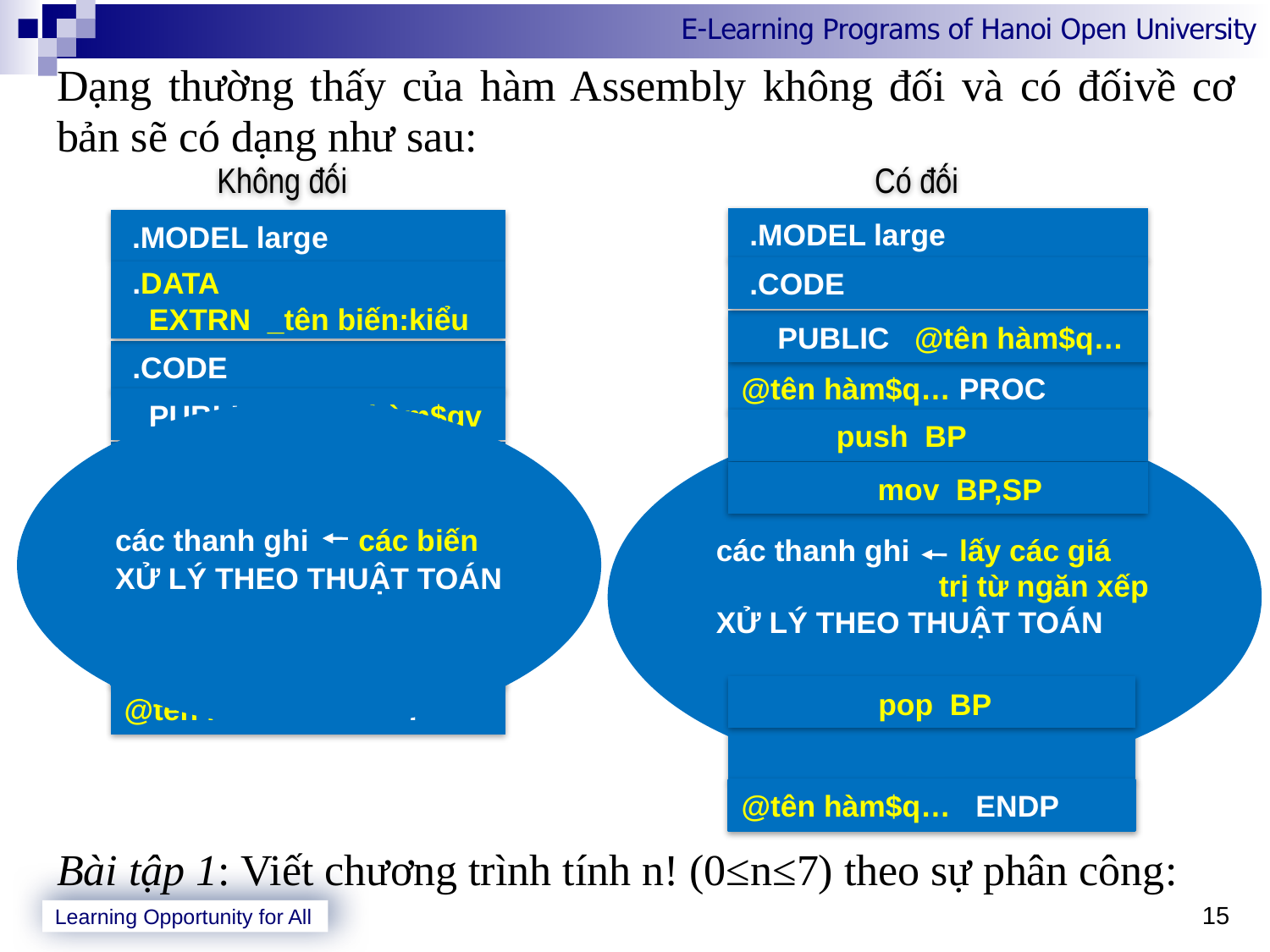

Dạng thường thấy của hàm Assembly không đối và có đốivề cơ bản sẽ có dạng như sau:

Bài tập 1: Viết chương trình tính n! (0≤n≤7) theo sự phân công:

Không đối
Có đối
 .MODEL large
 .MODEL large
 .CODE
 .DATA
   EXTRN  _tên biến:kiểu
     PUBLIC   @tên hàm$q…
 .CODE
@tên hàm$q… PROC
   PUBLIC   @tên hàm$qv
push  BP
@tên hàm$qv   PROC
                   mov  BP,SP

các thanh ghi      các biến
XỬ LÝ THEO THUẬT TOÁN

các thanh ghi      lấy các giá
                           trị từ ngăn xếp
XỬ LÝ THEO THUẬT TOÁN

ret
                   pop  BP
@tên hàm$qv   ENDP
                   ret
@tên hàm$q…   ENDP
15